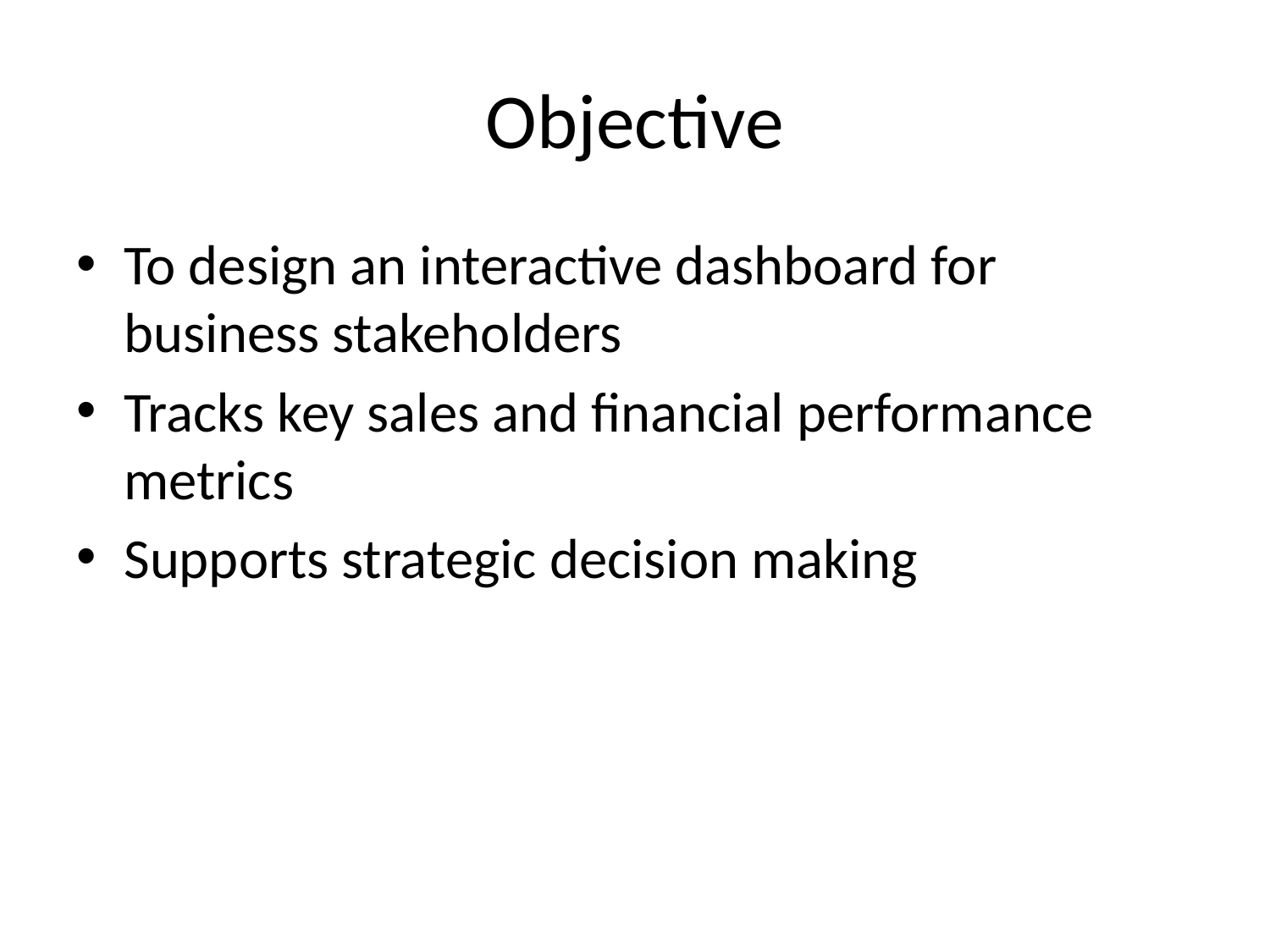

# Objective
To design an interactive dashboard for business stakeholders
Tracks key sales and financial performance metrics
Supports strategic decision making